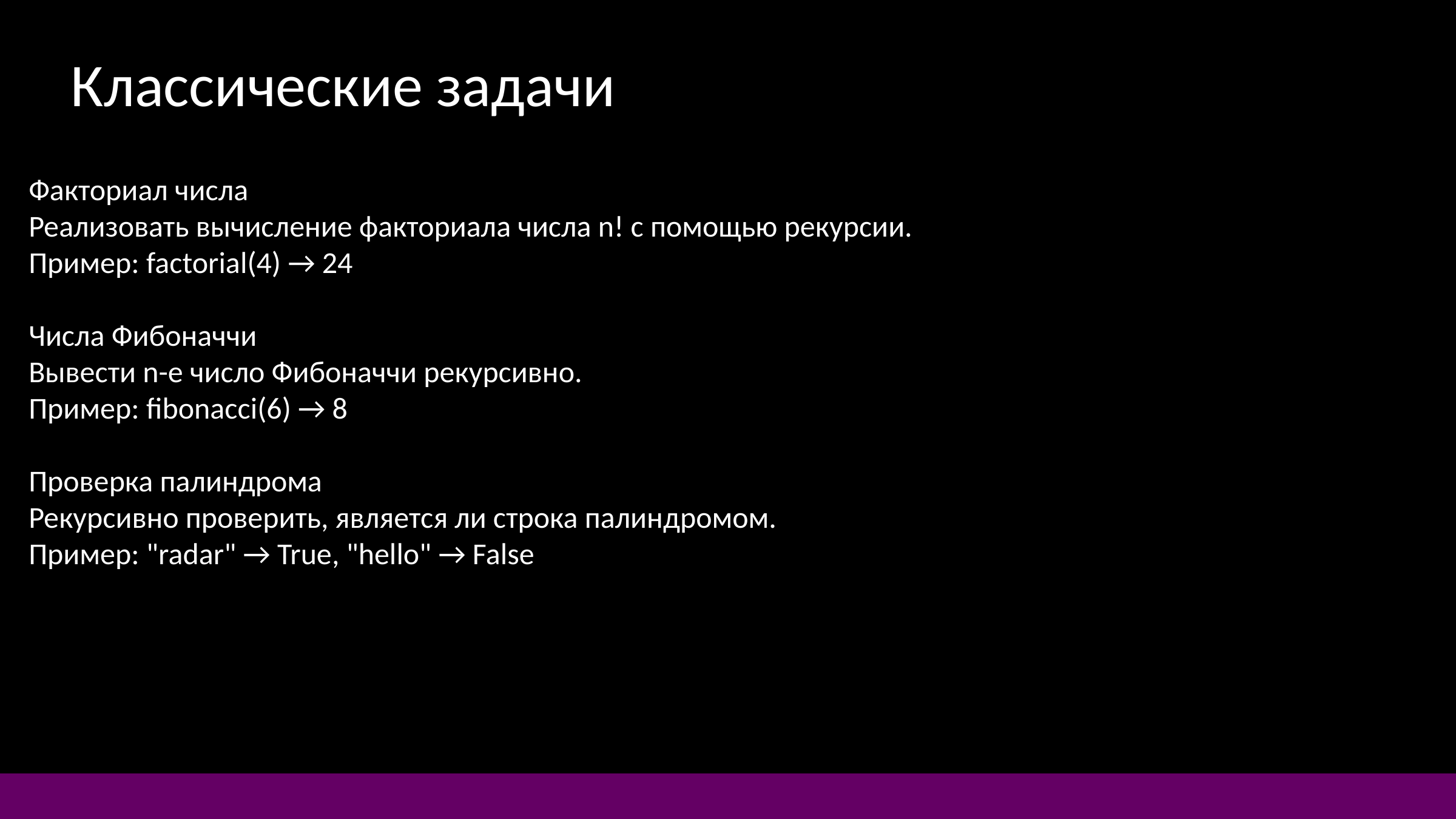

Классические задачи
Факториал числа
Реализовать вычисление факториала числа n! с помощью рекурсии.
Пример: factorial(4) → 24

Числа Фибоначчи
Вывести n-е число Фибоначчи рекурсивно.
Пример: fibonacci(6) → 8

Проверка палиндрома
Рекурсивно проверить, является ли строка палиндромом.
Пример: "radar" → True, "hello" → False